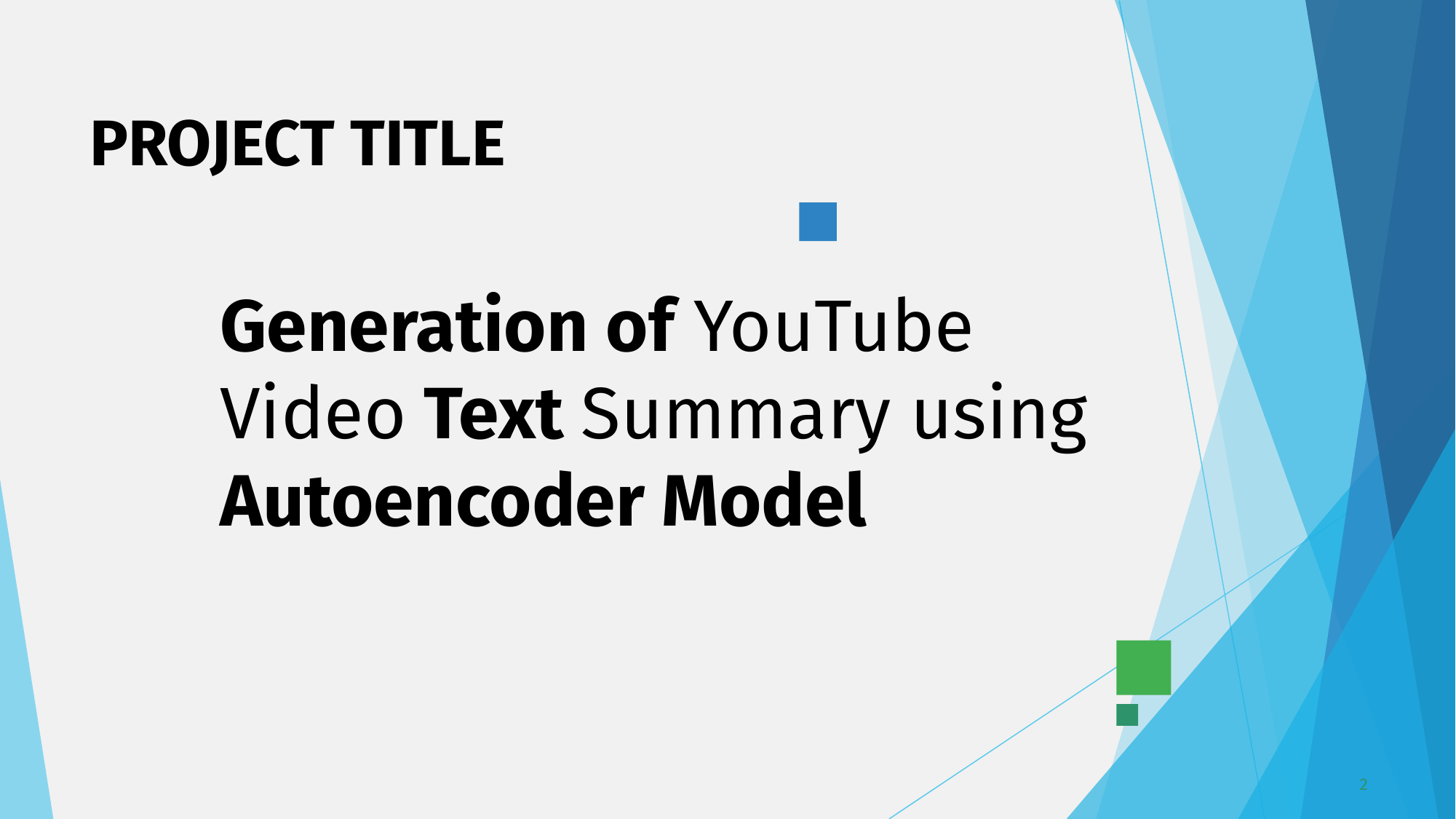

# PROJECT TITLE

Generation of YouTube Video Text Summary using Autoencoder Model

2